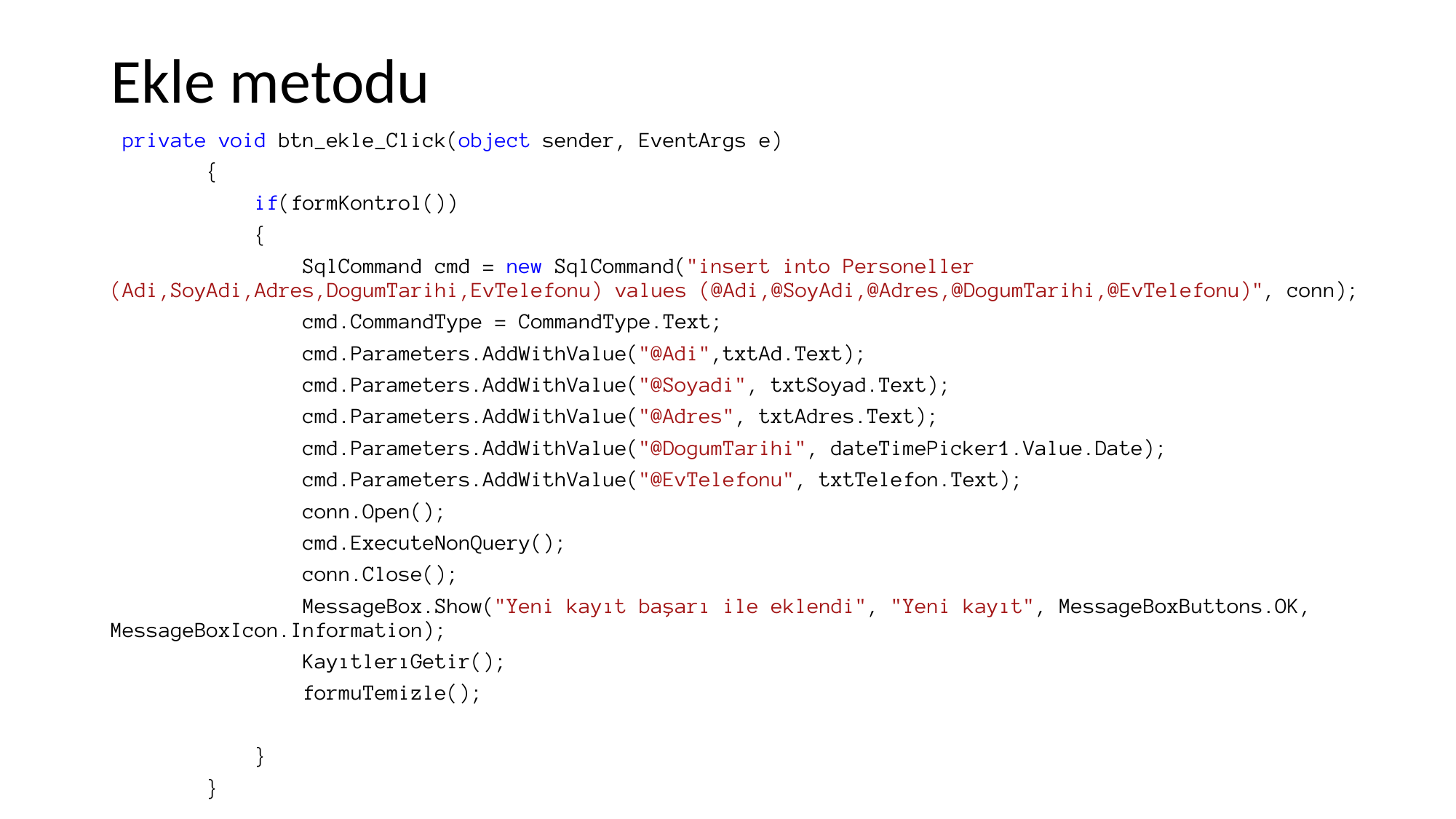

# Ekle metodu
 private void btn_ekle_Click(object sender, EventArgs e)
        {
            if(formKontrol())
            {
                SqlCommand cmd = new SqlCommand("insert into Personeller (Adi,SoyAdi,Adres,DogumTarihi,EvTelefonu) values (@Adi,@SoyAdi,@Adres,@DogumTarihi,@EvTelefonu)", conn);
                cmd.CommandType = CommandType.Text;
                cmd.Parameters.AddWithValue("@Adi",txtAd.Text);
                cmd.Parameters.AddWithValue("@Soyadi", txtSoyad.Text);
                cmd.Parameters.AddWithValue("@Adres", txtAdres.Text);
                cmd.Parameters.AddWithValue("@DogumTarihi", dateTimePicker1.Value.Date);
                cmd.Parameters.AddWithValue("@EvTelefonu", txtTelefon.Text);
                conn.Open();
                cmd.ExecuteNonQuery();
                conn.Close();
                MessageBox.Show("Yeni kayıt başarı ile eklendi", "Yeni kayıt", MessageBoxButtons.OK, MessageBoxIcon.Information);
                KayıtlerıGetir();
                formuTemizle();

            }
        }